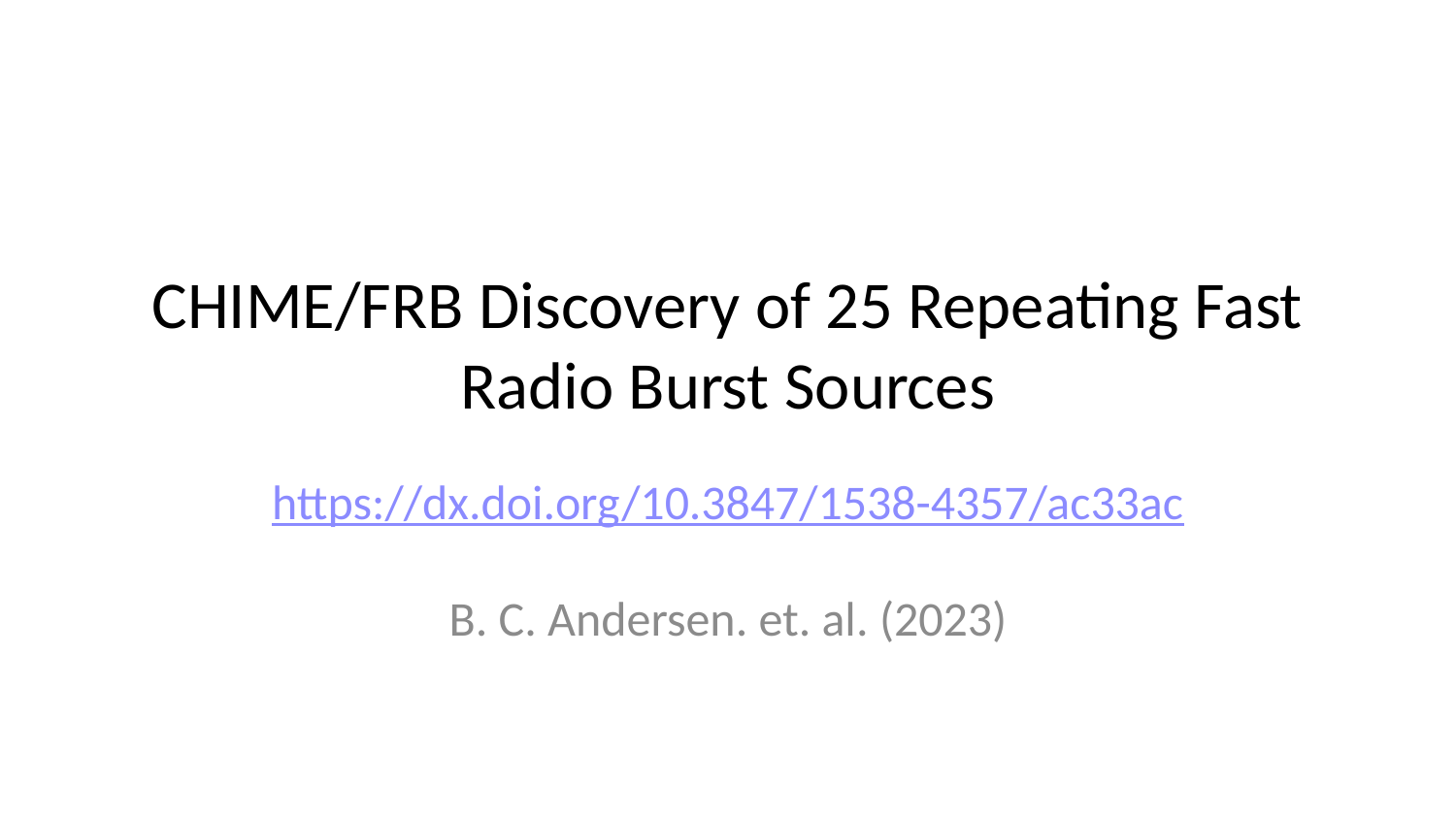

# CHIME/FRB Discovery of 25 Repeating Fast Radio Burst Sources
https://dx.doi.org/10.3847/1538-4357/ac33ac
B. C. Andersen. et. al. (2023)